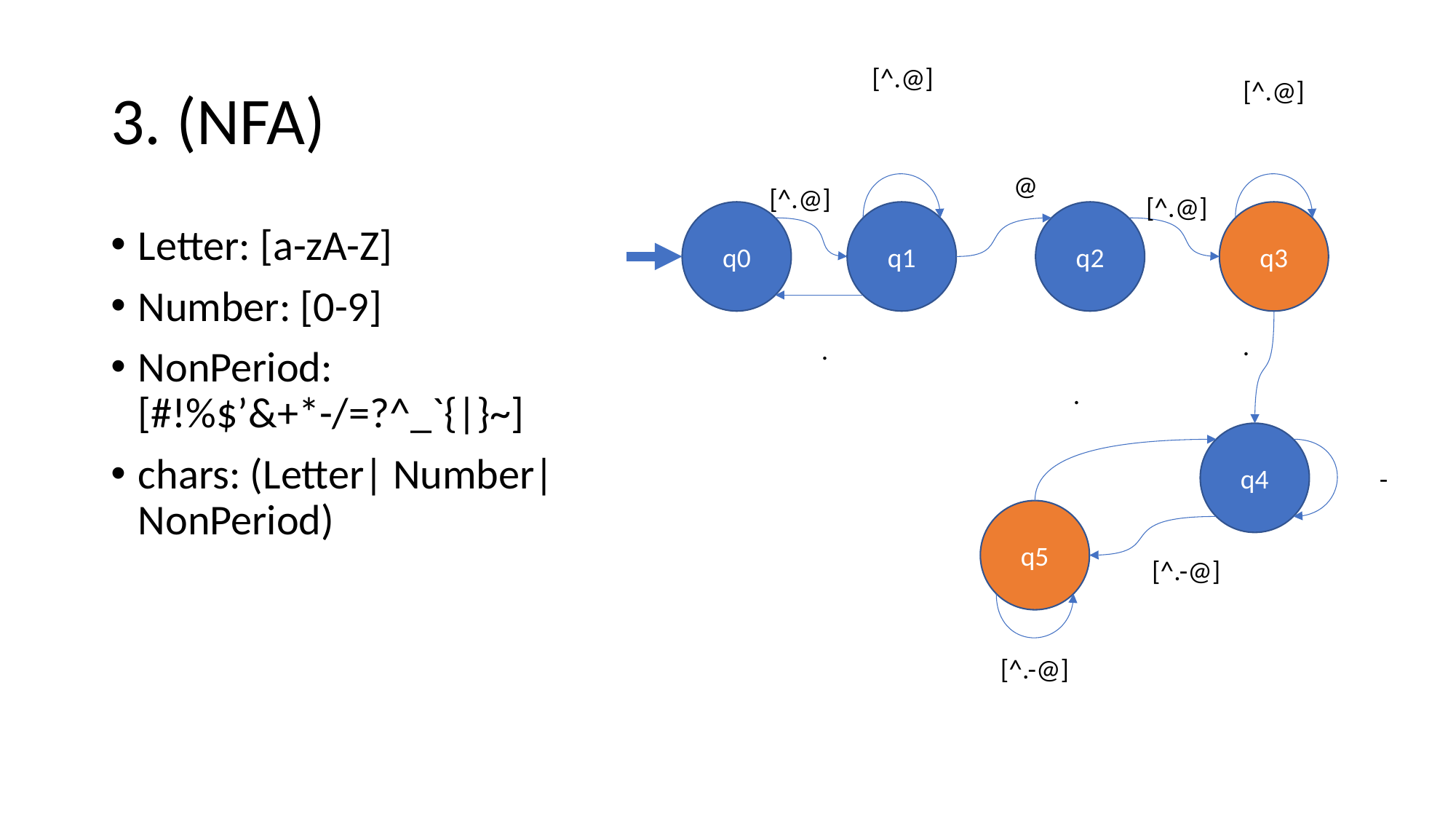

# 3. (NFA)
[^.@]
[^.@]
@
[^.@]
[^.@]
q0
q1
q2
q3
Letter: [a-zA-Z]
Number: [0-9]
NonPeriod: [#!%$’&+*-/=?^_`{|}~]
chars: (Letter| Number| NonPeriod)
.
.
.
q4
-
q5
[^.-@]
[^.-@]